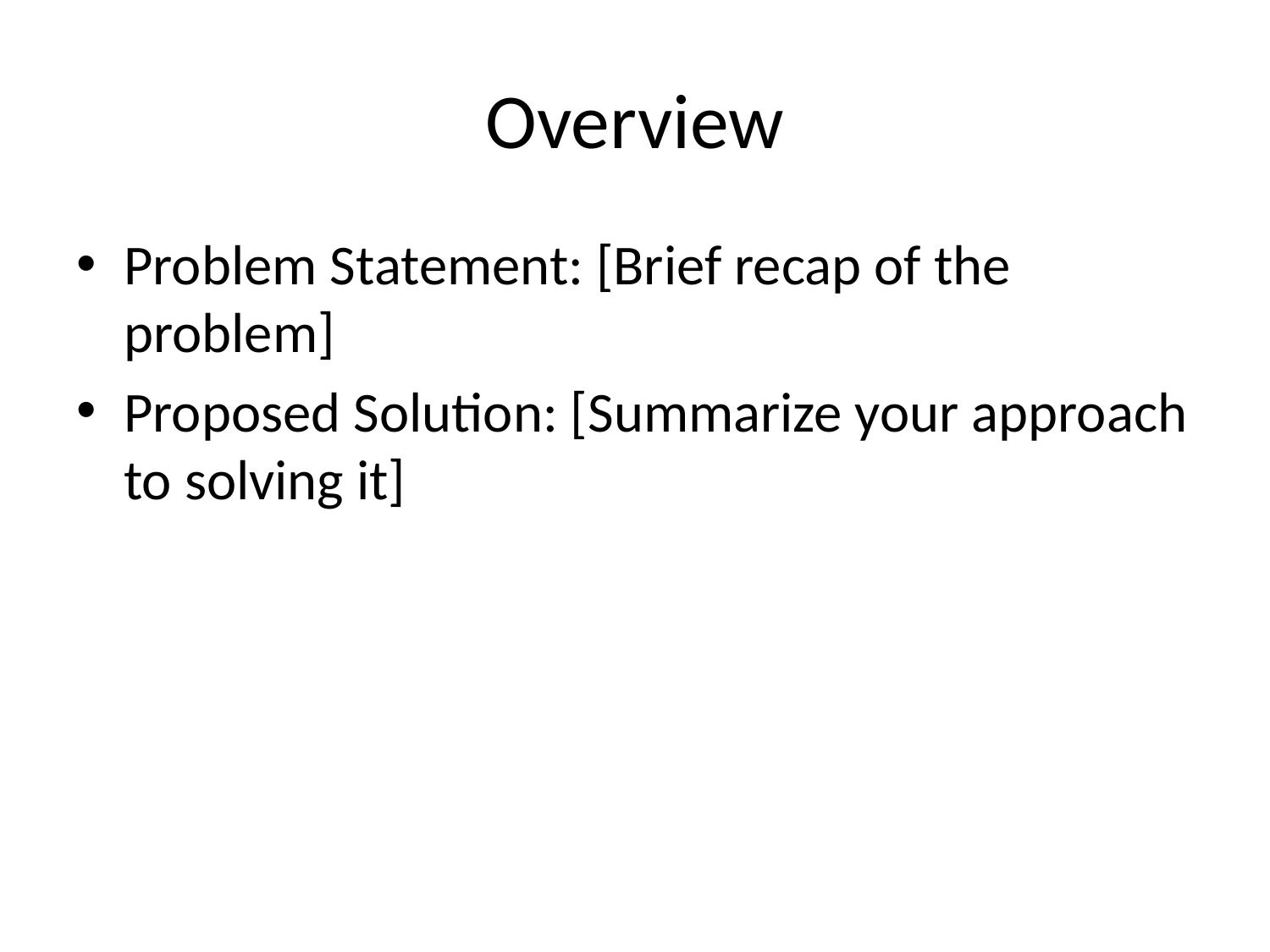

# Overview
Problem Statement: [Brief recap of the problem]
Proposed Solution: [Summarize your approach to solving it]